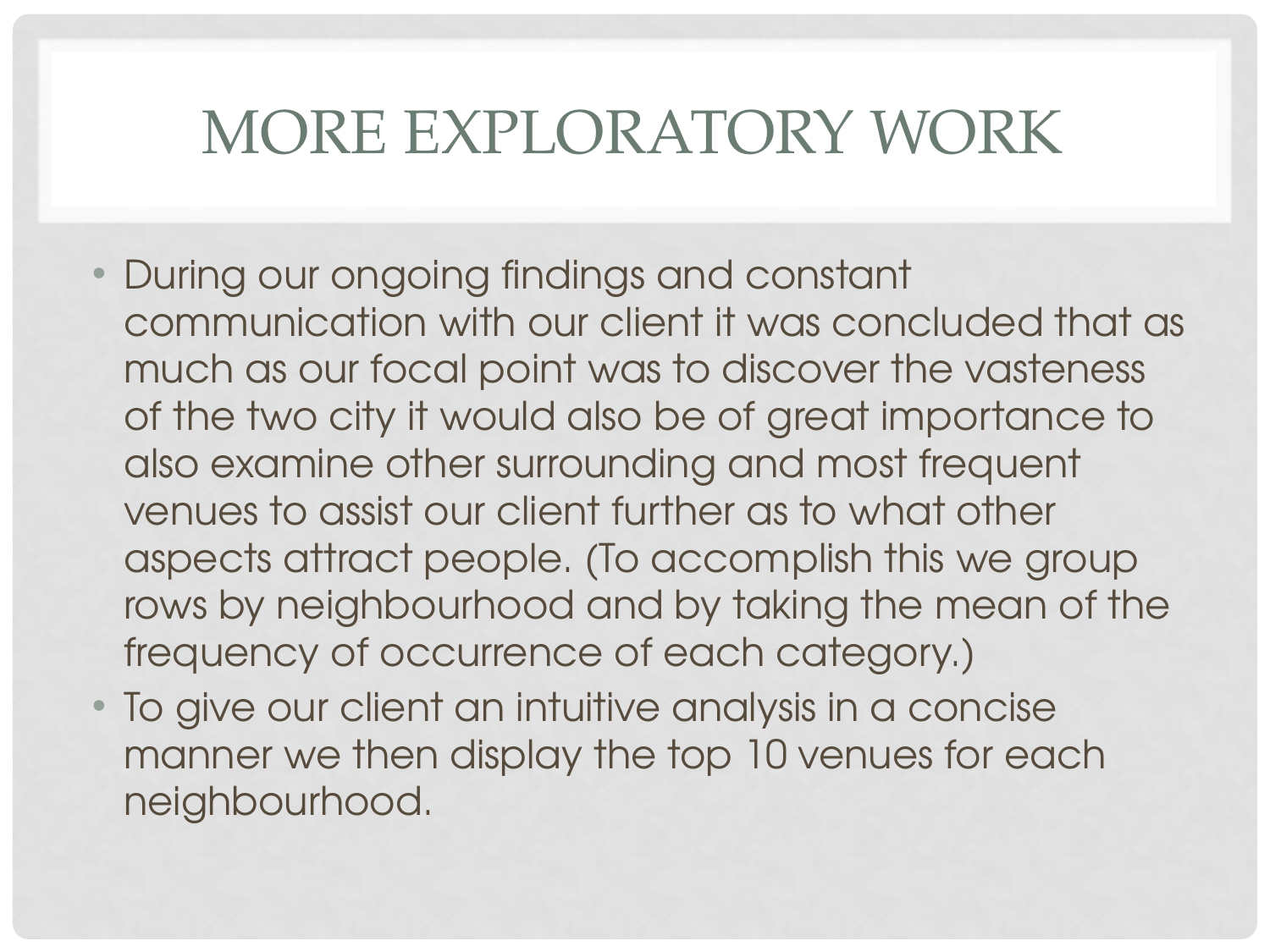

# More exploratory work
During our ongoing findings and constant communication with our client it was concluded that as much as our focal point was to discover the vasteness of the two city it would also be of great importance to also examine other surrounding and most frequent venues to assist our client further as to what other aspects attract people. (To accomplish this we group rows by neighbourhood and by taking the mean of the frequency of occurrence of each category.)
To give our client an intuitive analysis in a concise manner we then display the top 10 venues for each neighbourhood.